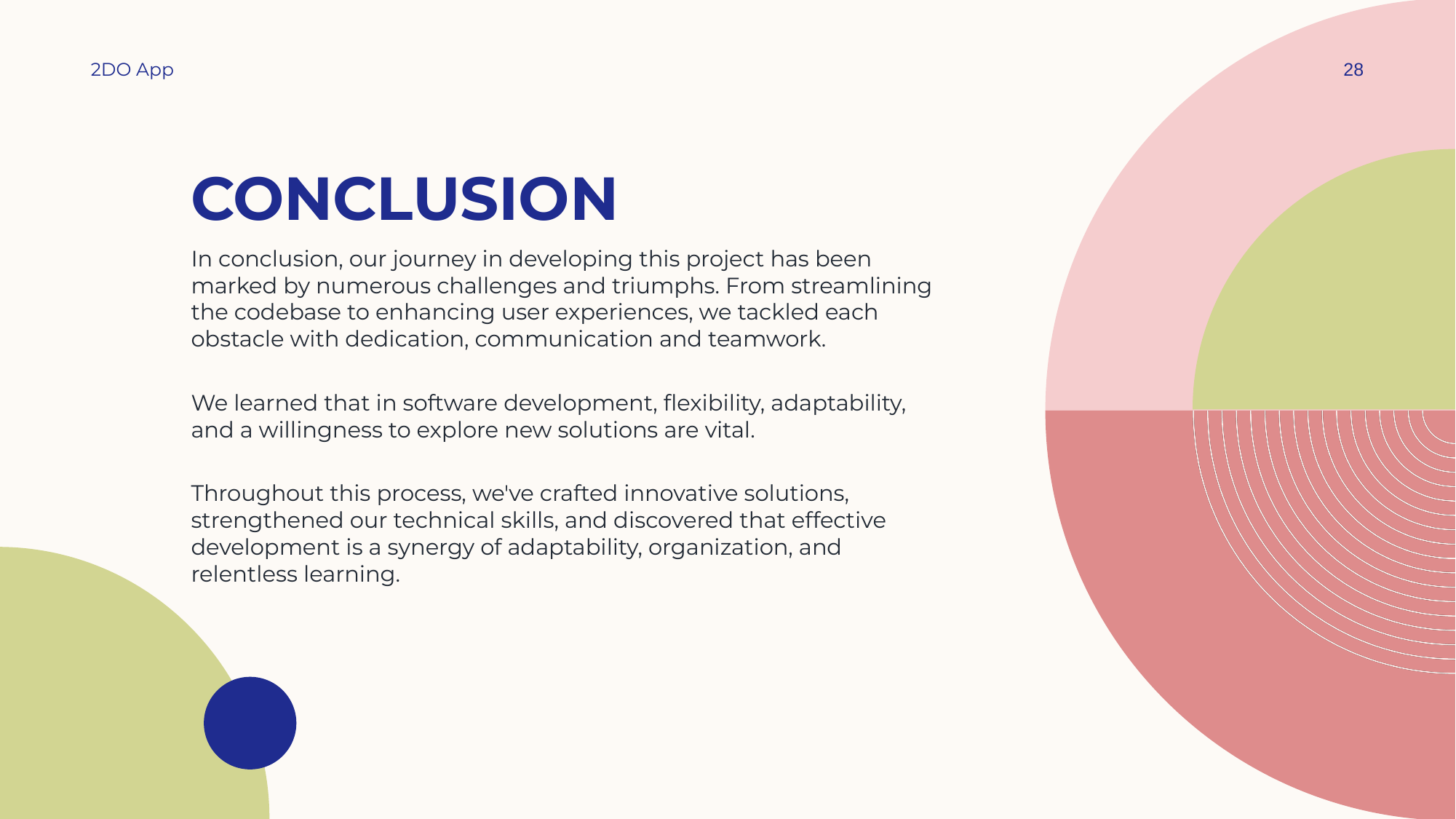

28
2DO App
# Conclusion
In conclusion, our journey in developing this project has been marked by numerous challenges and triumphs. From streamlining the codebase to enhancing user experiences, we tackled each obstacle with dedication, communication and teamwork.

We learned that in software development, flexibility, adaptability, and a willingness to explore new solutions are vital.

Throughout this process, we've crafted innovative solutions, strengthened our technical skills, and discovered that effective development is a synergy of adaptability, organization, and relentless learning.